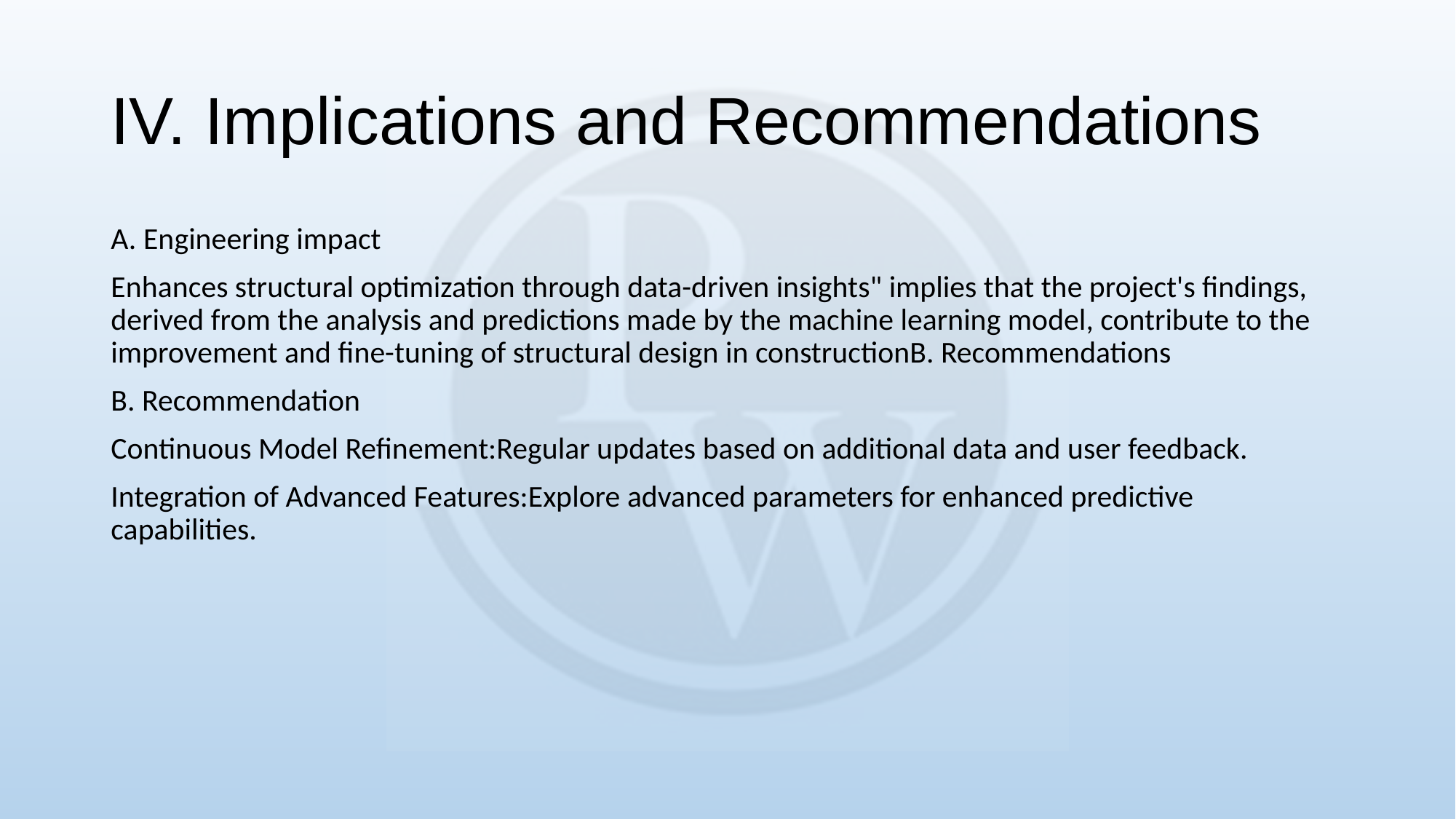

# IV. Implications and Recommendations
A. Engineering impact
Enhances structural optimization through data-driven insights" implies that the project's findings, derived from the analysis and predictions made by the machine learning model, contribute to the improvement and fine-tuning of structural design in constructionB. Recommendations
B. Recommendation
Continuous Model Refinement:Regular updates based on additional data and user feedback.
Integration of Advanced Features:Explore advanced parameters for enhanced predictive capabilities.